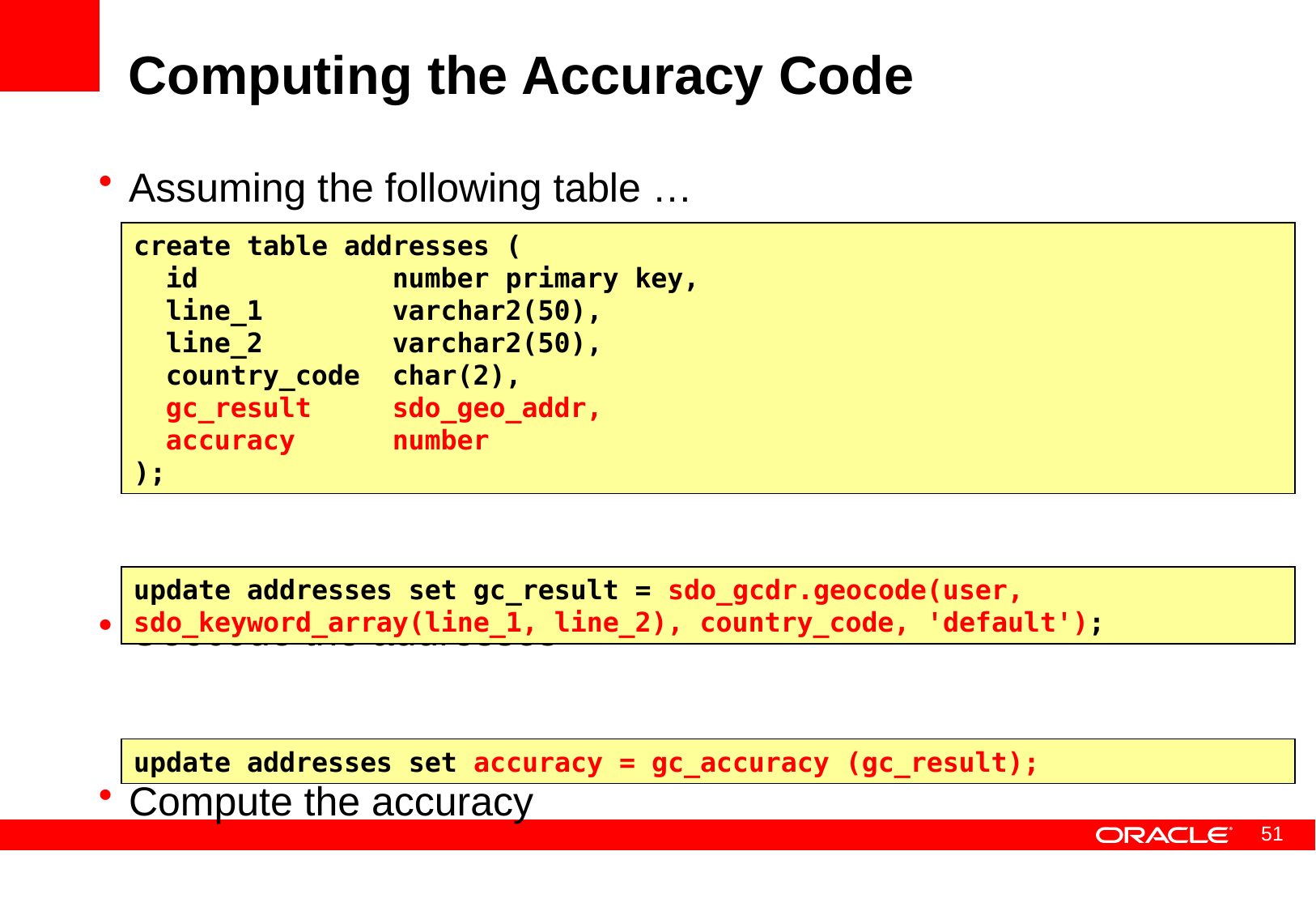

# Computing the Accuracy Code
Assuming the following table …

Geocode the addresses

Compute the accuracy
create table addresses (
  id            number primary key,
  line_1        varchar2(50),
  line_2        varchar2(50),
  country_code  char(2),
  gc_result     sdo_geo_addr,
  accuracy      number
);
update addresses set gc_result = sdo_gcdr.geocode(user, sdo_keyword_array(line_1, line_2), country_code, 'default');
update addresses set accuracy = gc_accuracy (gc_result);